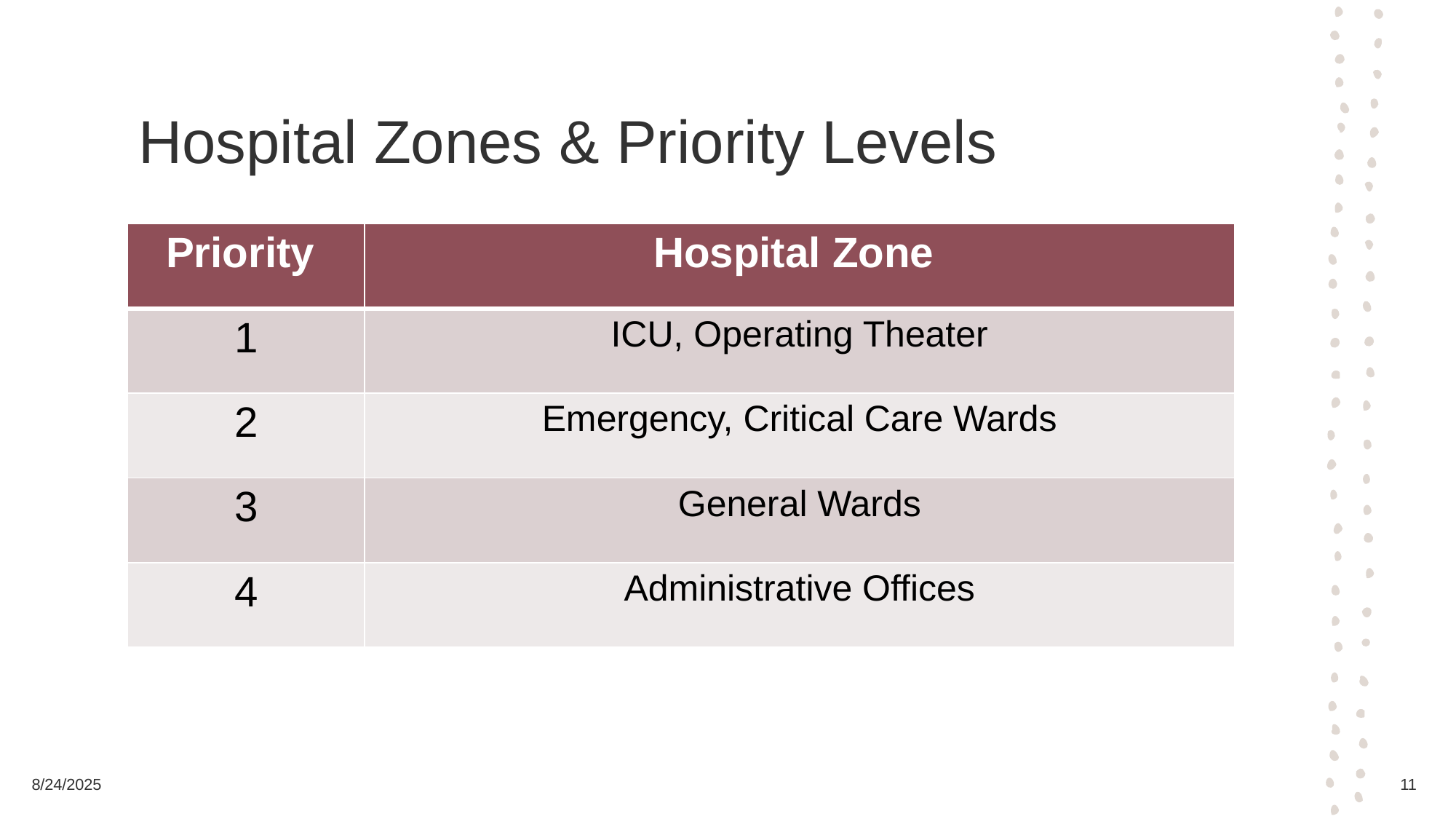

# Hospital Zones & Priority Levels
| Priority | Hospital Zone |
| --- | --- |
| 1 | ICU, Operating Theater |
| 2 | Emergency, Critical Care Wards |
| 3 | General Wards |
| 4 | Administrative Offices |
8/24/2025
11